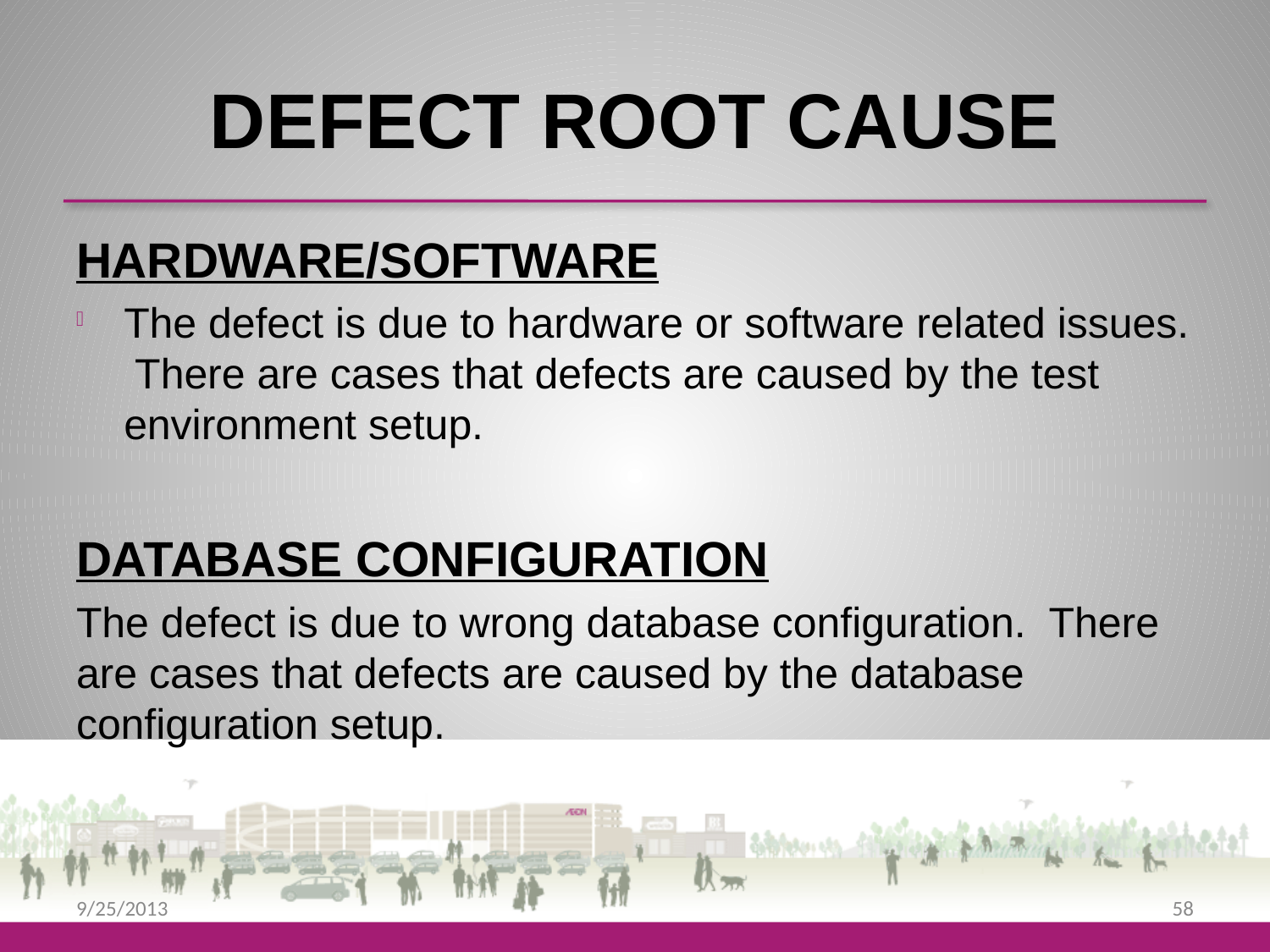

# DEFECT ROOT CAUSE
HARDWARE/SOFTWARE
The defect is due to hardware or software related issues.  There are cases that defects are caused by the test environment setup.

DATABASE CONFIGURATION
The defect is due to wrong database configuration.  There are cases that defects are caused by the database configuration setup.
9/25/2013

58